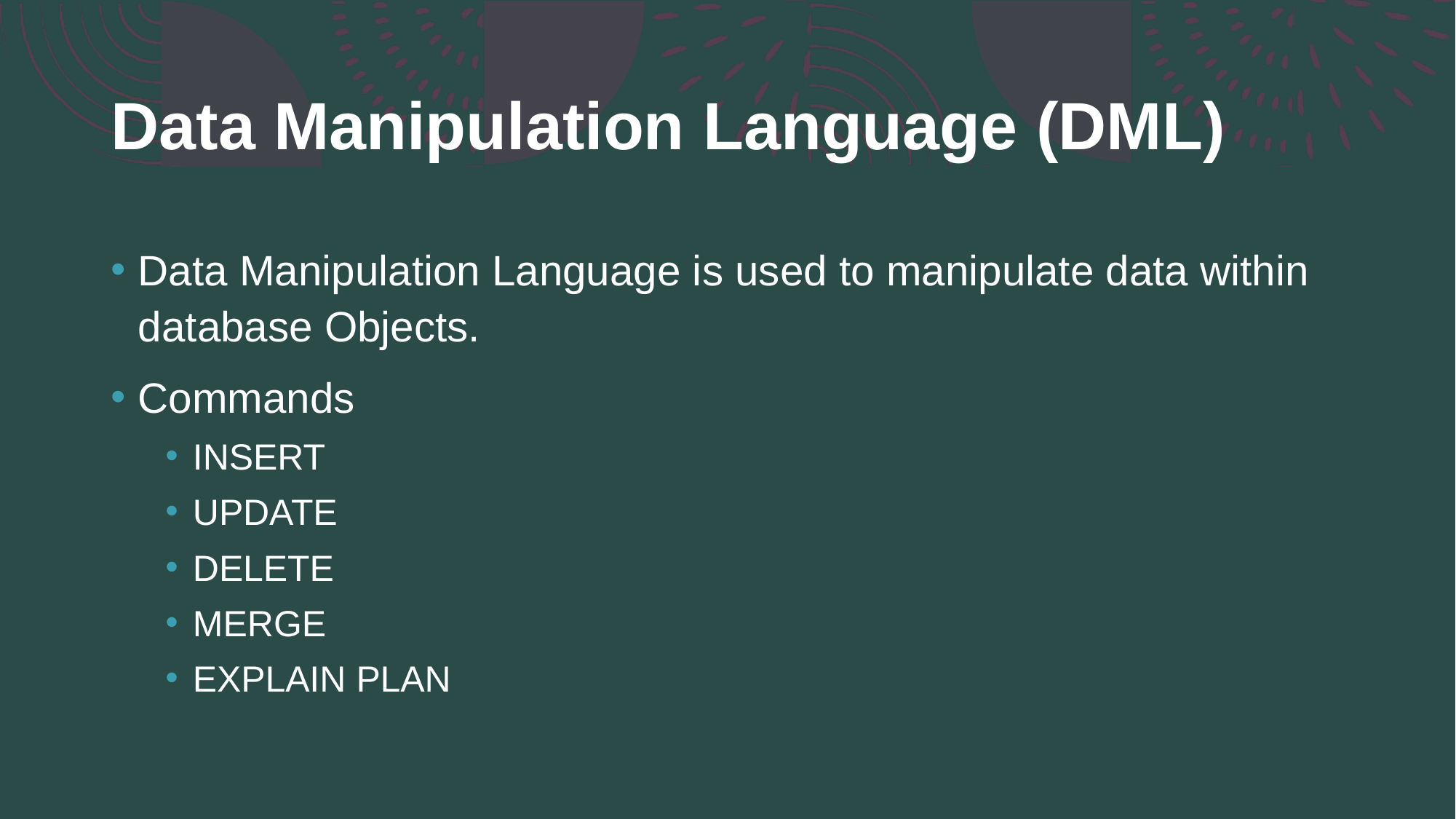

# Data Manipulation Language (DML)
Data Manipulation Language is used to manipulate data within database Objects.
Commands
INSERT
UPDATE
DELETE
MERGE
EXPLAIN PLAN